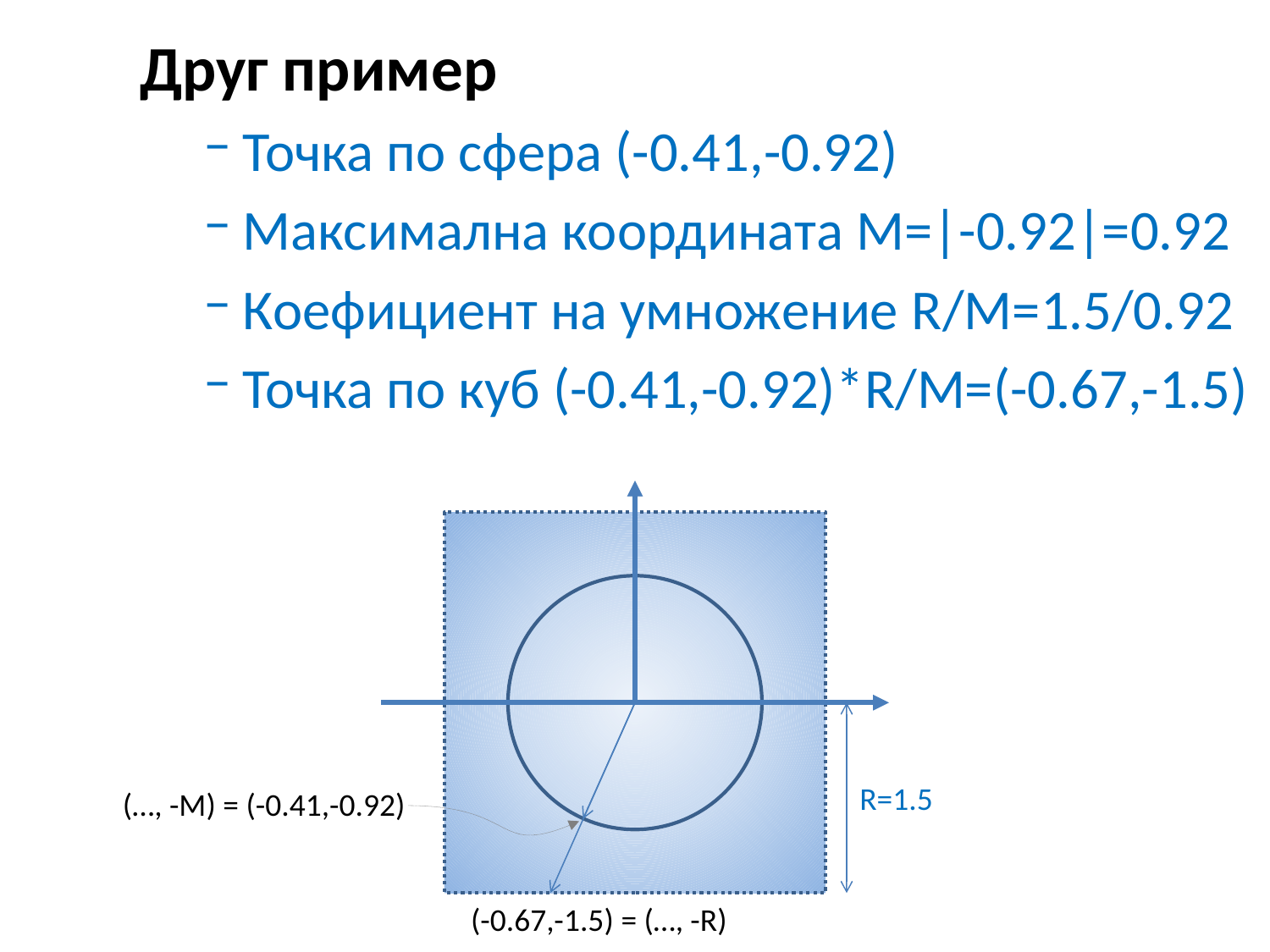

Друг пример
Точка по сфера (-0.41,-0.92)
Максимална координата M=|-0.92|=0.92
Коефициент на умножение R/M=1.5/0.92
Точка по куб (-0.41,-0.92)*R/M=(-0.67,-1.5)

R=1.5
(…, -M) = (-0.41,-0.92)

(-0.67,-1.5) = (…, -R)